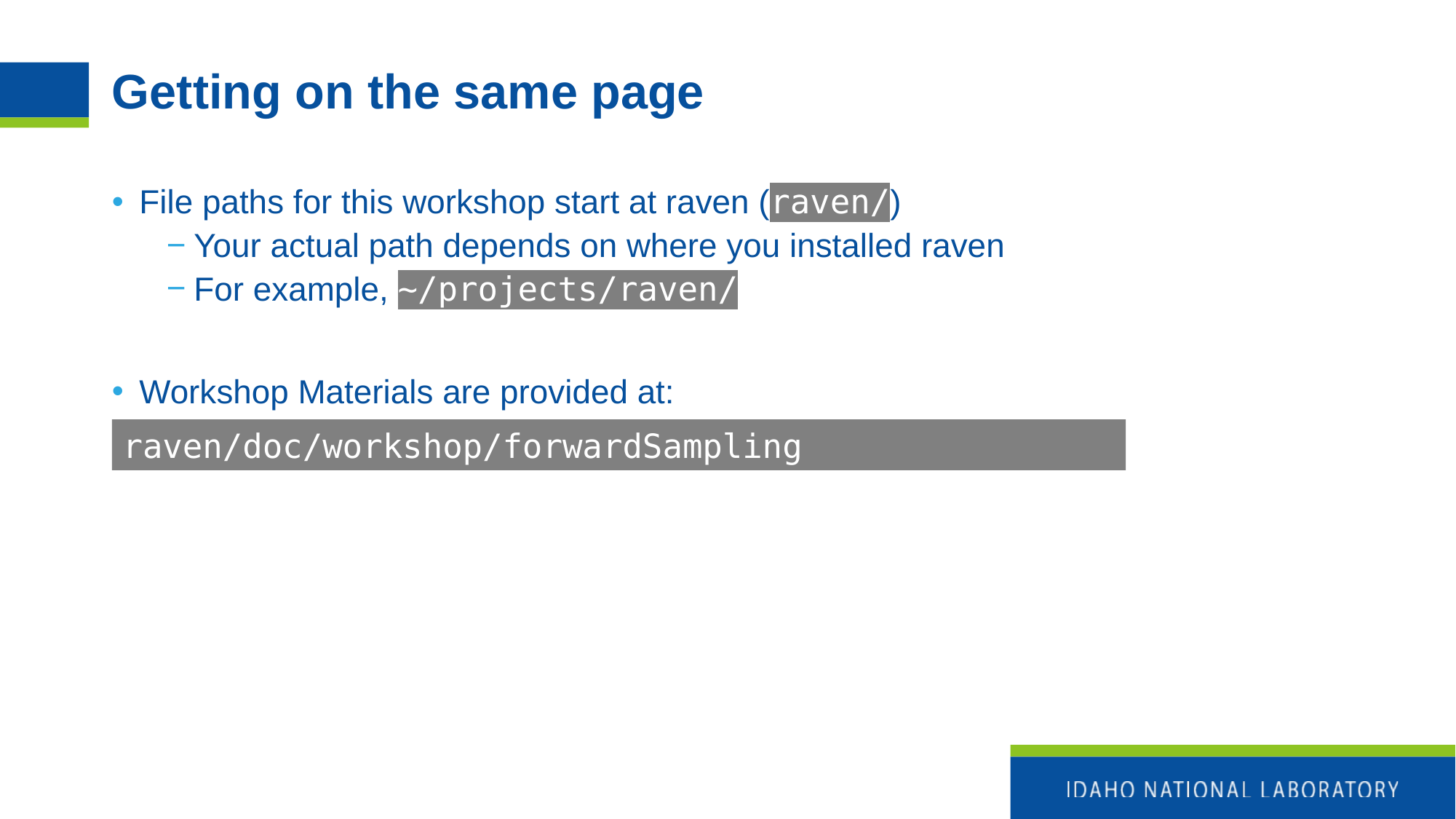

# Getting on the same page
File paths for this workshop start at raven (raven/)
Your actual path depends on where you installed raven
For example, ~/projects/raven/

Workshop Materials are provided at:
raven/doc/workshop/forwardSampling